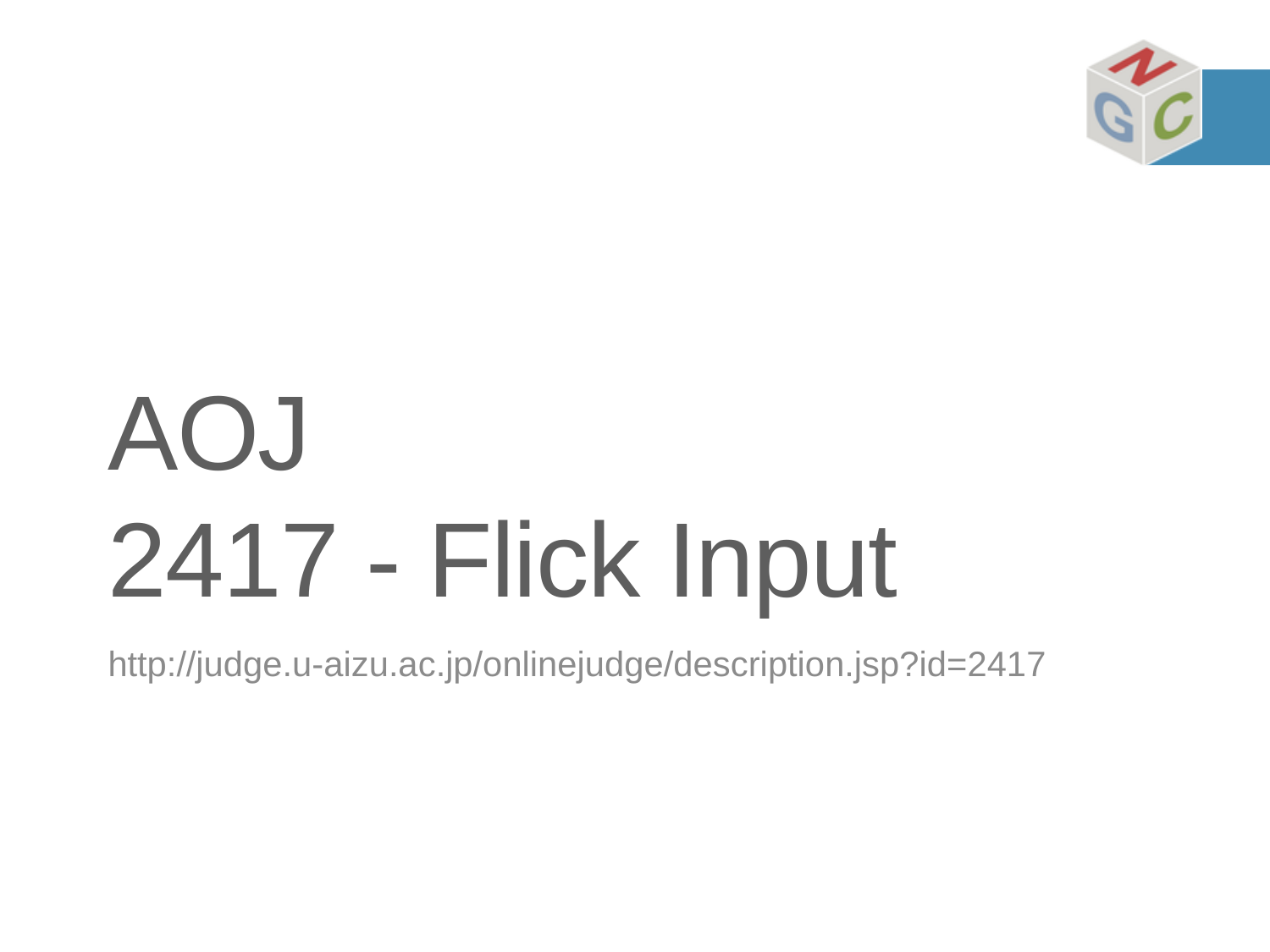

# AOJ 2417 - Flick Input
http://judge.u-aizu.ac.jp/onlinejudge/description.jsp?id=2417